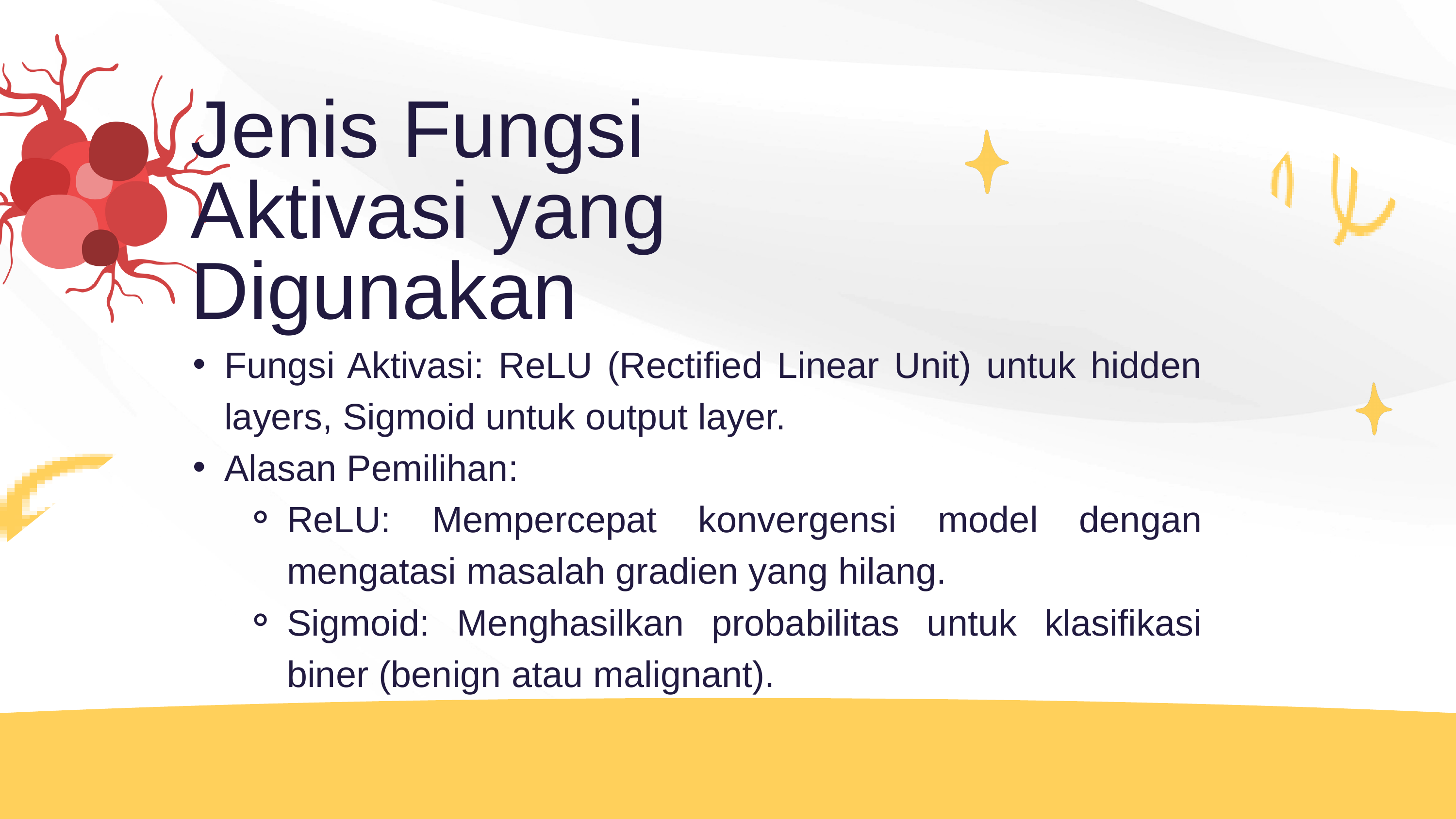

Jenis Fungsi Aktivasi yang Digunakan

Fungsi Aktivasi: ReLU (Rectified Linear Unit) untuk hidden layers, Sigmoid untuk output layer.
Alasan Pemilihan:
ReLU: Mempercepat konvergensi model dengan mengatasi masalah gradien yang hilang.
Sigmoid: Menghasilkan probabilitas untuk klasifikasi biner (benign atau malignant).